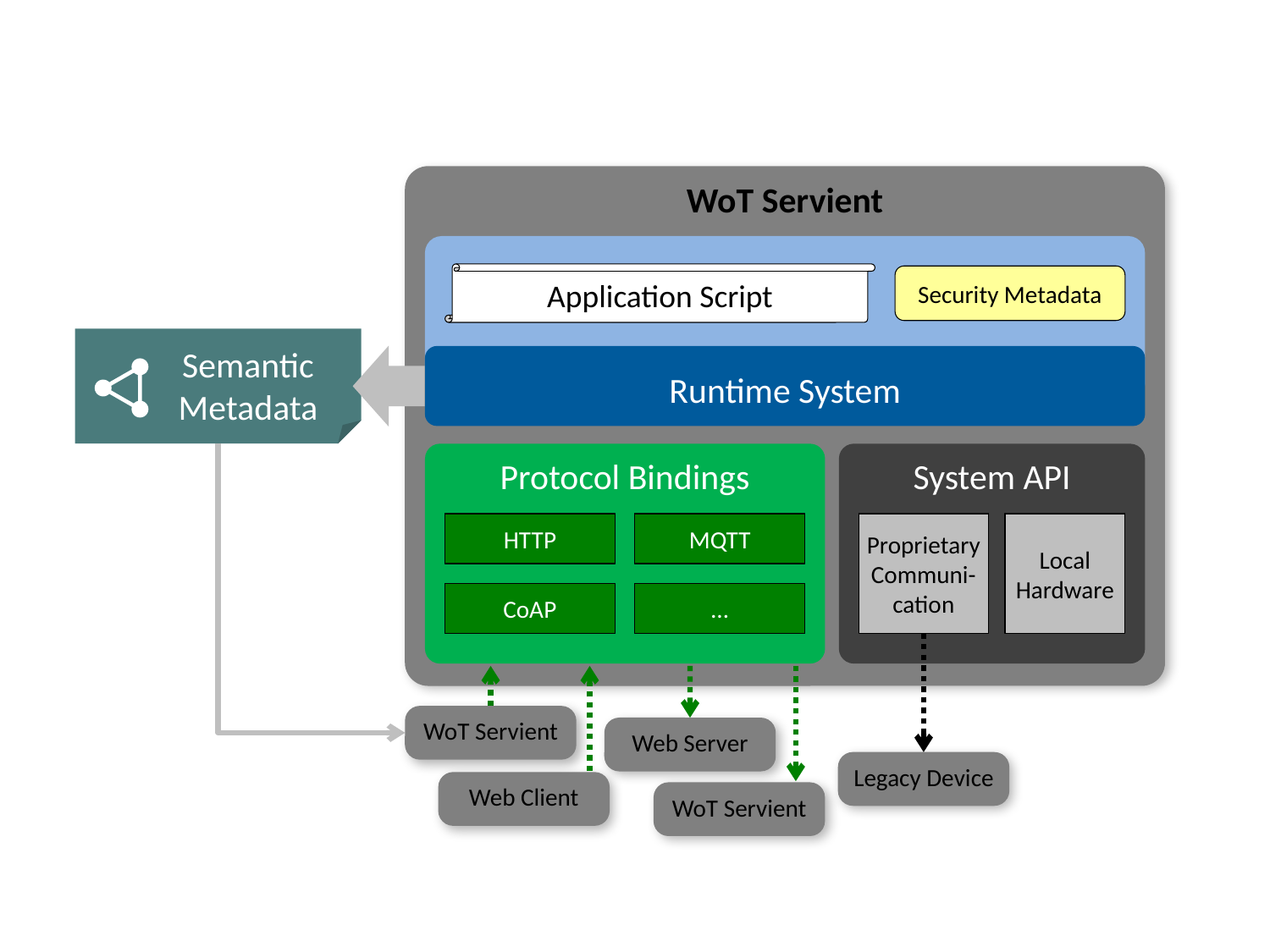

WoT Servient

Application Script
Security Metadata
Semantic
Metadata

Runtime System

Protocol Bindings
System API
Proprietary
Communi-
cation
HTTP
MQTT
Local
Hardware
CoAP
…
WoT Servient
Web Server
Legacy Device
Web Client
WoT Servient